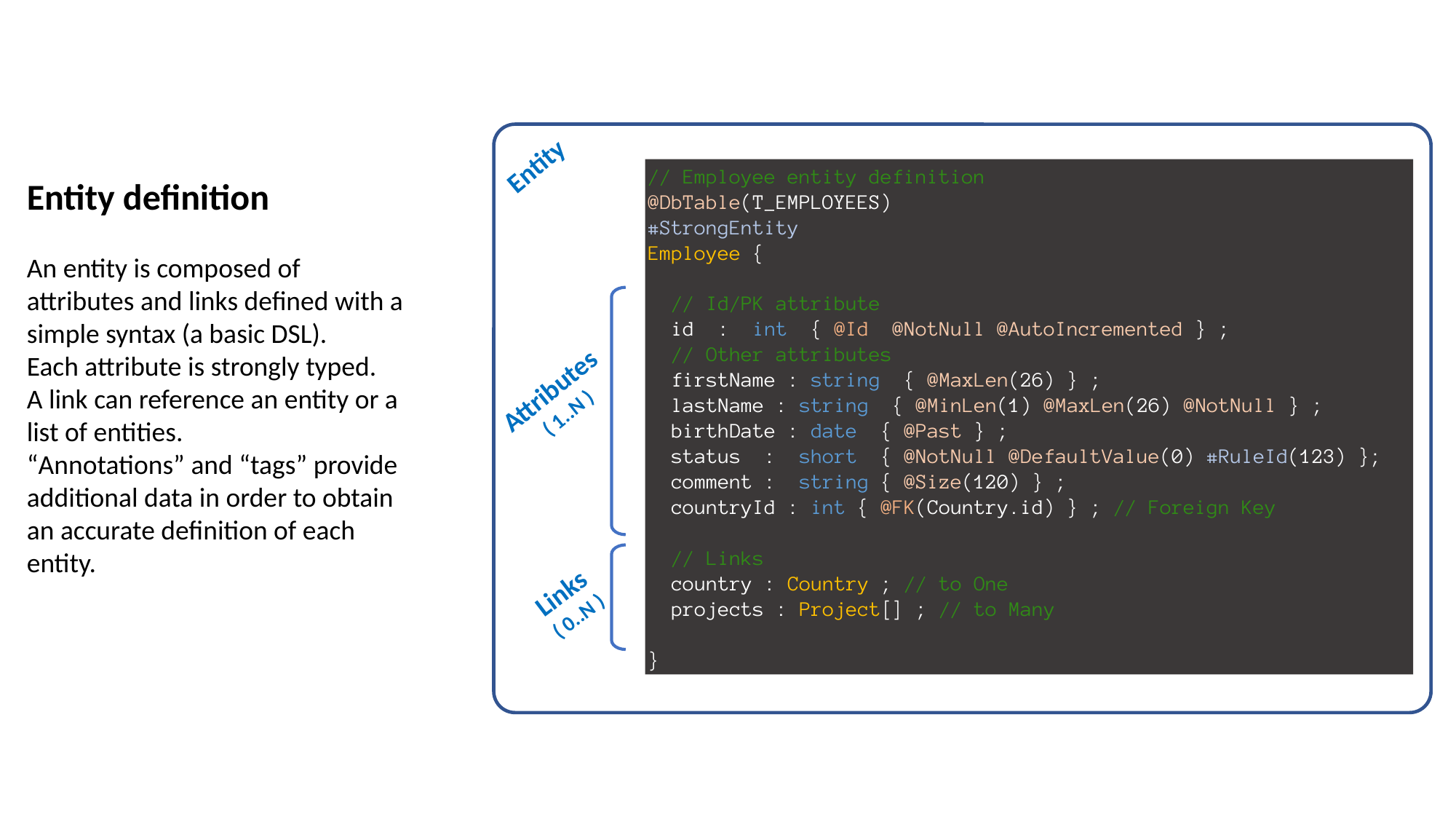

Entity
// Employee entity definition
@DbTable(T_EMPLOYEES)
#StrongEntity
Employee {

  // Id/PK attribute
  id  :  int  { @Id  @NotNull @AutoIncremented } ;
  // Other attributes
  firstName : string  { @MaxLen(26) } ;
  lastName : string  { @MinLen(1) @MaxLen(26) @NotNull } ;
  birthDate : date  { @Past } ;
  status  :  short  { @NotNull @DefaultValue(0) #RuleId(123) };
  comment :  string { @Size(120) } ;
  countryId : int { @FK(Country.id) } ; // Foreign Key

  // Links
  country : Country ; // to One
  projects : Project[] ; // to Many

}
Entity definition

An entity is composed of attributes and links defined with a simple syntax (a basic DSL).
Each attribute is strongly typed.
A link can reference an entity or a list of entities.
“Annotations” and “tags” provide additional data in order to obtain an accurate definition of each entity.

Attributes
( 1..N )

Links
( 0..N )